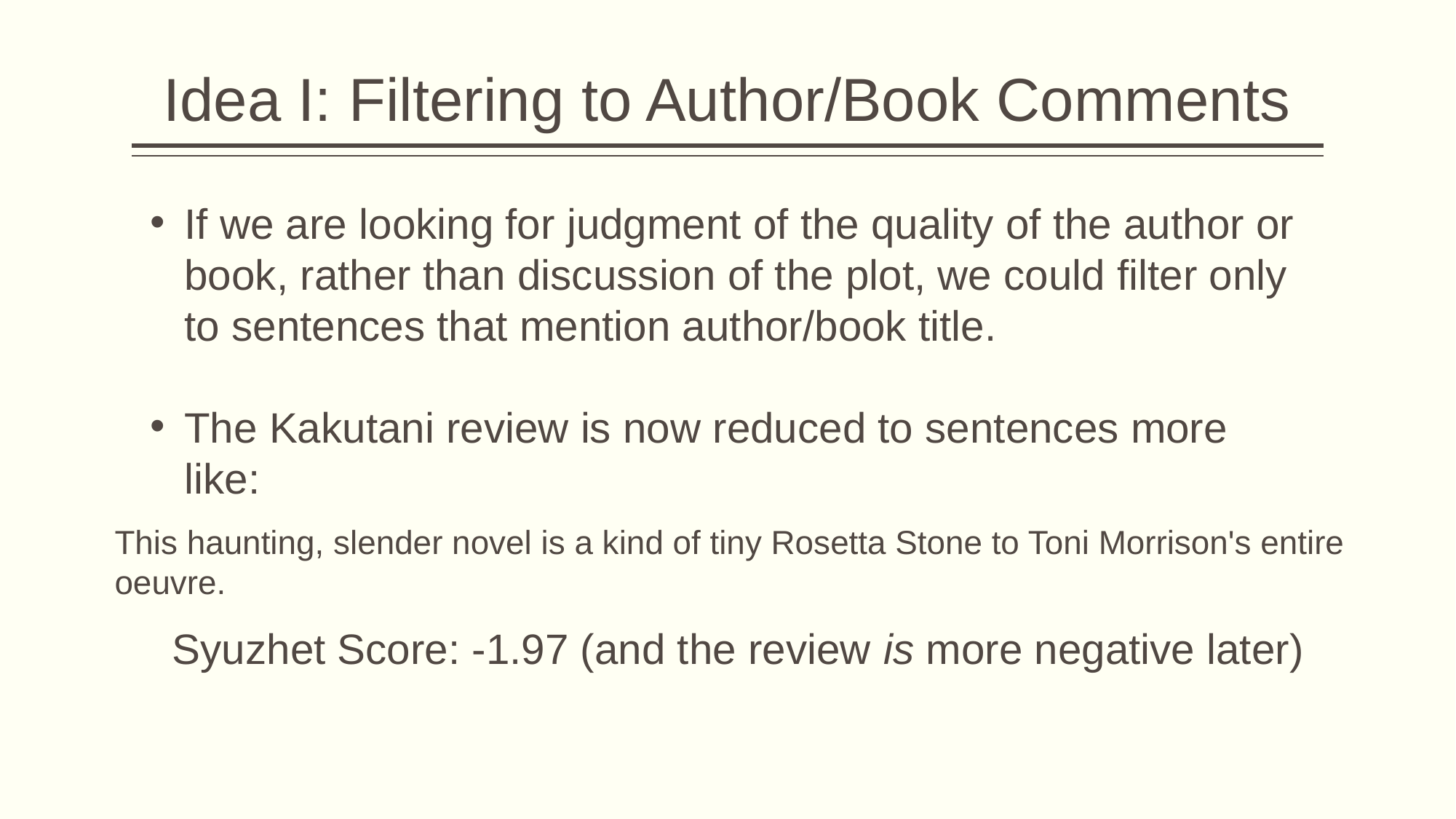

# Idea I: Filtering to Author/Book Comments
If we are looking for judgment of the quality of the author or book, rather than discussion of the plot, we could filter only to sentences that mention author/book title.

The Kakutani review is now reduced to sentences more like:
This haunting, slender novel is a kind of tiny Rosetta Stone to Toni Morrison's entire oeuvre.
Syuzhet Score: -1.97 (and the review is more negative later)